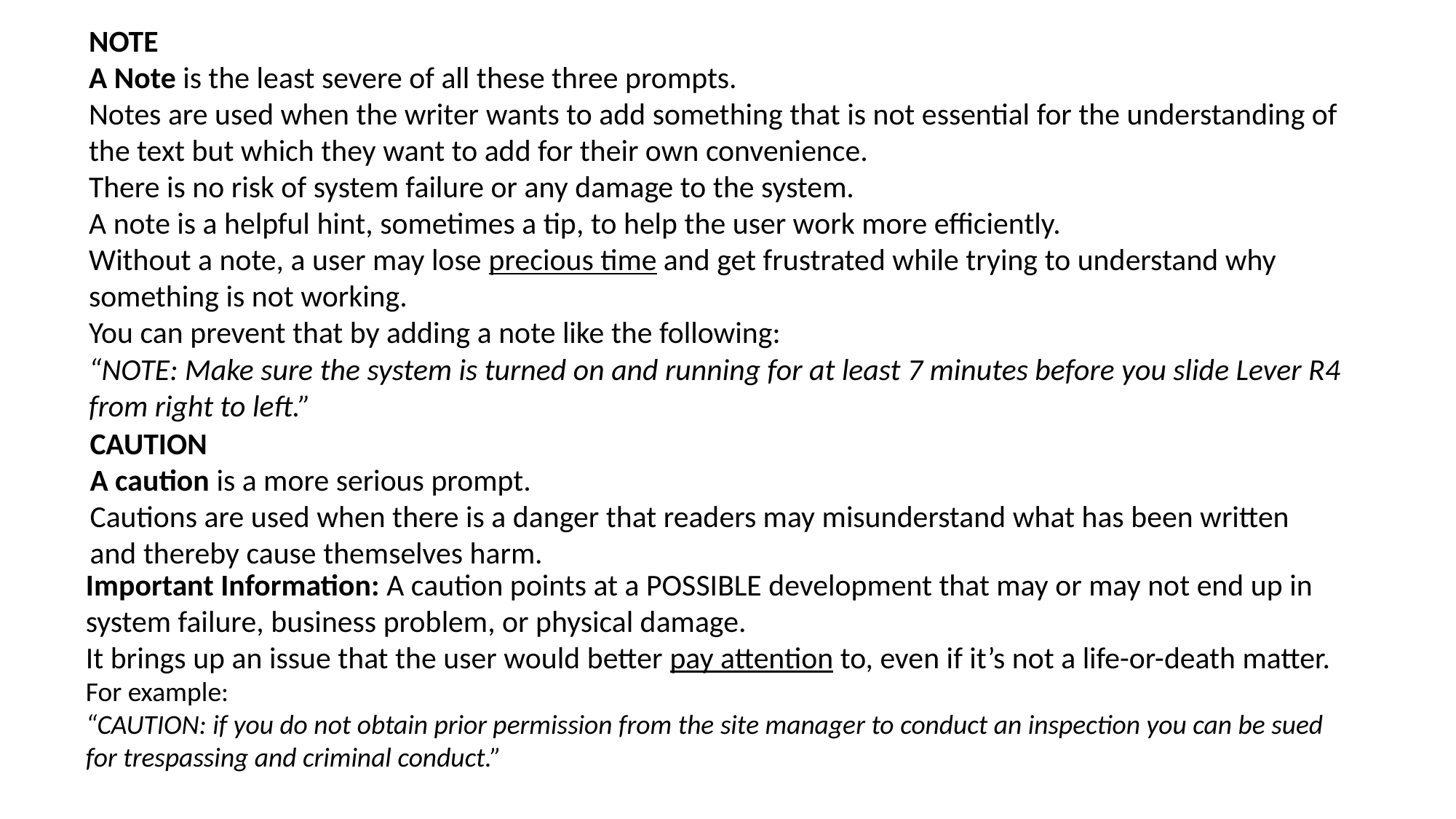

NOTE
A Note is the least severe of all these three prompts.
Notes are used when the writer wants to add something that is not essential for the understanding of the text but which they want to add for their own convenience.
There is no risk of system failure or any damage to the system.
A note is a helpful hint, sometimes a tip, to help the user work more efficiently.
Without a note, a user may lose precious time and get frustrated while trying to understand why something is not working.
You can prevent that by adding a note like the following:
“NOTE: Make sure the system is turned on and running for at least 7 minutes before you slide Lever R4 from right to left.”

CAUTION
A caution is a more serious prompt.
Cautions are used when there is a danger that readers may misunderstand what has been written and thereby cause themselves harm.

Important Information: A caution points at a POSSIBLE development that may or may not end up in system failure, business problem, or physical damage.
It brings up an issue that the user would better pay attention to, even if it’s not a life-or-death matter.
For example:
“CAUTION: if you do not obtain prior permission from the site manager to conduct an inspection you can be sued for trespassing and criminal conduct.”